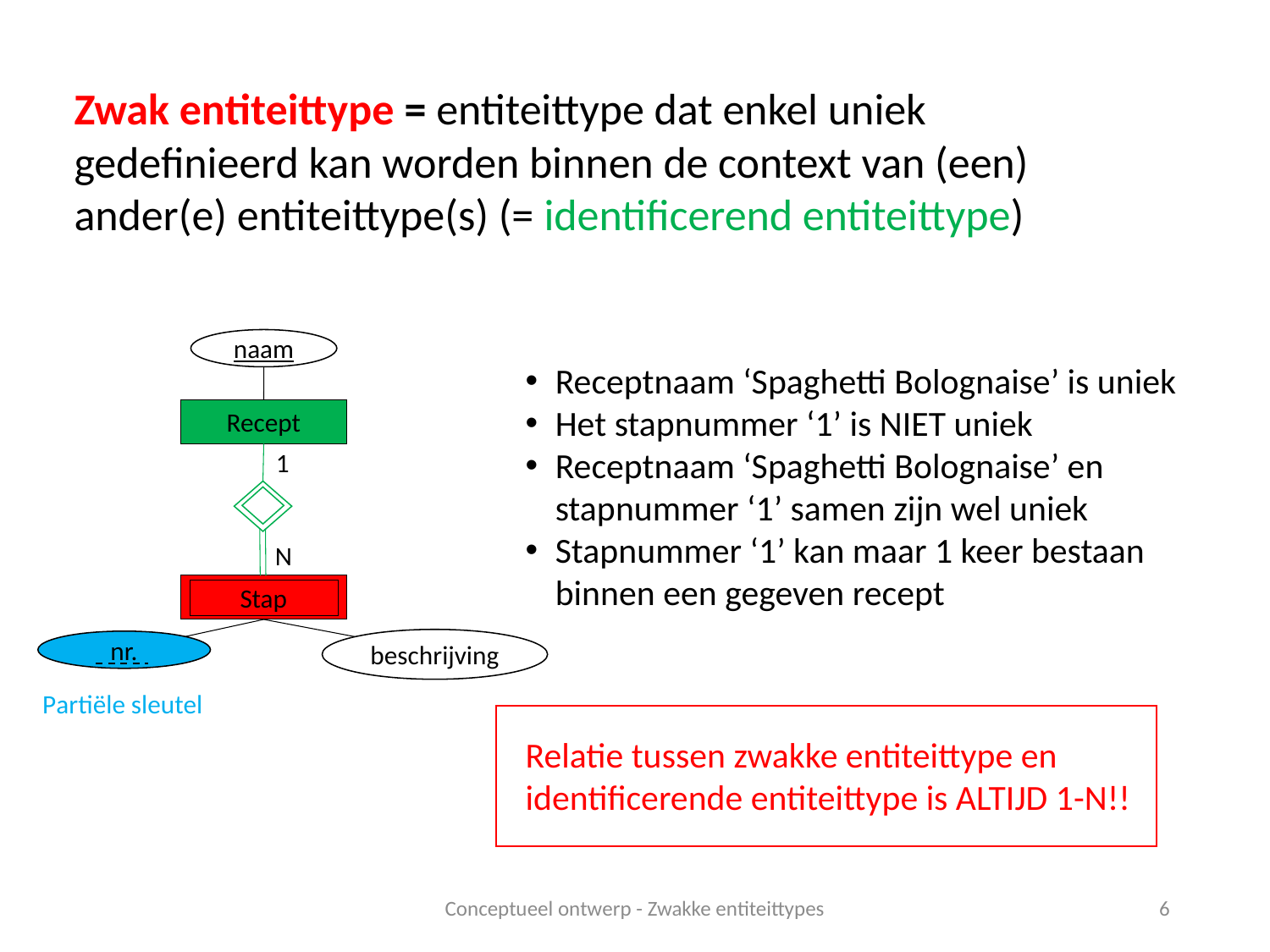

Zwak entiteittype = entiteittype dat enkel uniek gedefinieerd kan worden binnen de context van (een) ander(e) entiteittype(s) (= identificerend entiteittype)
naam
Receptnaam ‘Spaghetti Bolognaise’ is uniek
Het stapnummer ‘1’ is NIET uniek
Receptnaam ‘Spaghetti Bolognaise’ en stapnummer ‘1’ samen zijn wel uniek
Stapnummer ‘1’ kan maar 1 keer bestaan binnen een gegeven recept
Recept
1

N
Stap

beschrijving
nr.
Partiële sleutel

Relatie tussen zwakke entiteittype en identificerende entiteittype is ALTIJD 1-N!!
Conceptueel ontwerp - Zwakke entiteittypes
6